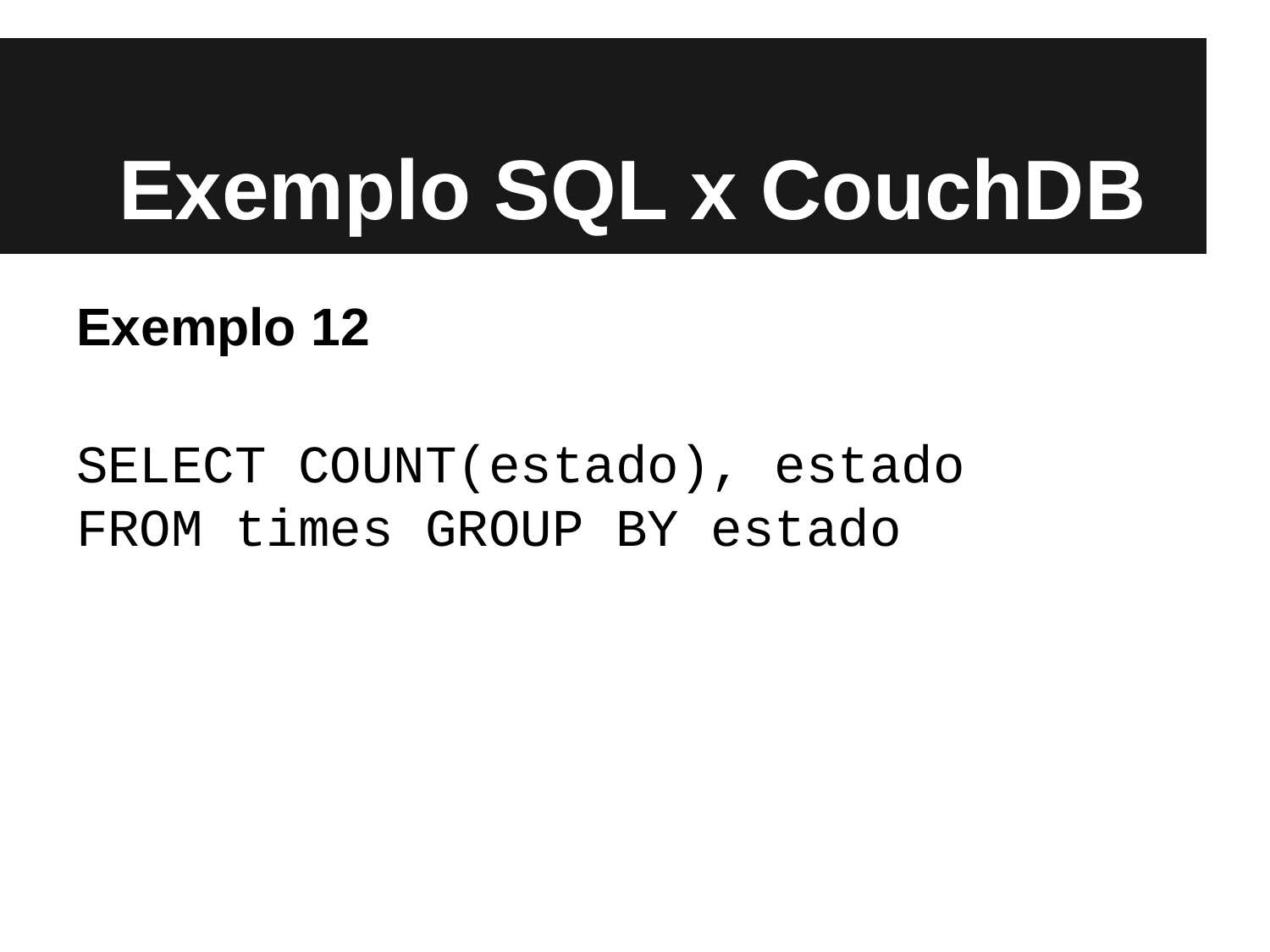

# Exemplo SQL x CouchDB
Exemplo 12

SELECT COUNT(estado), estado
FROM times GROUP BY estado